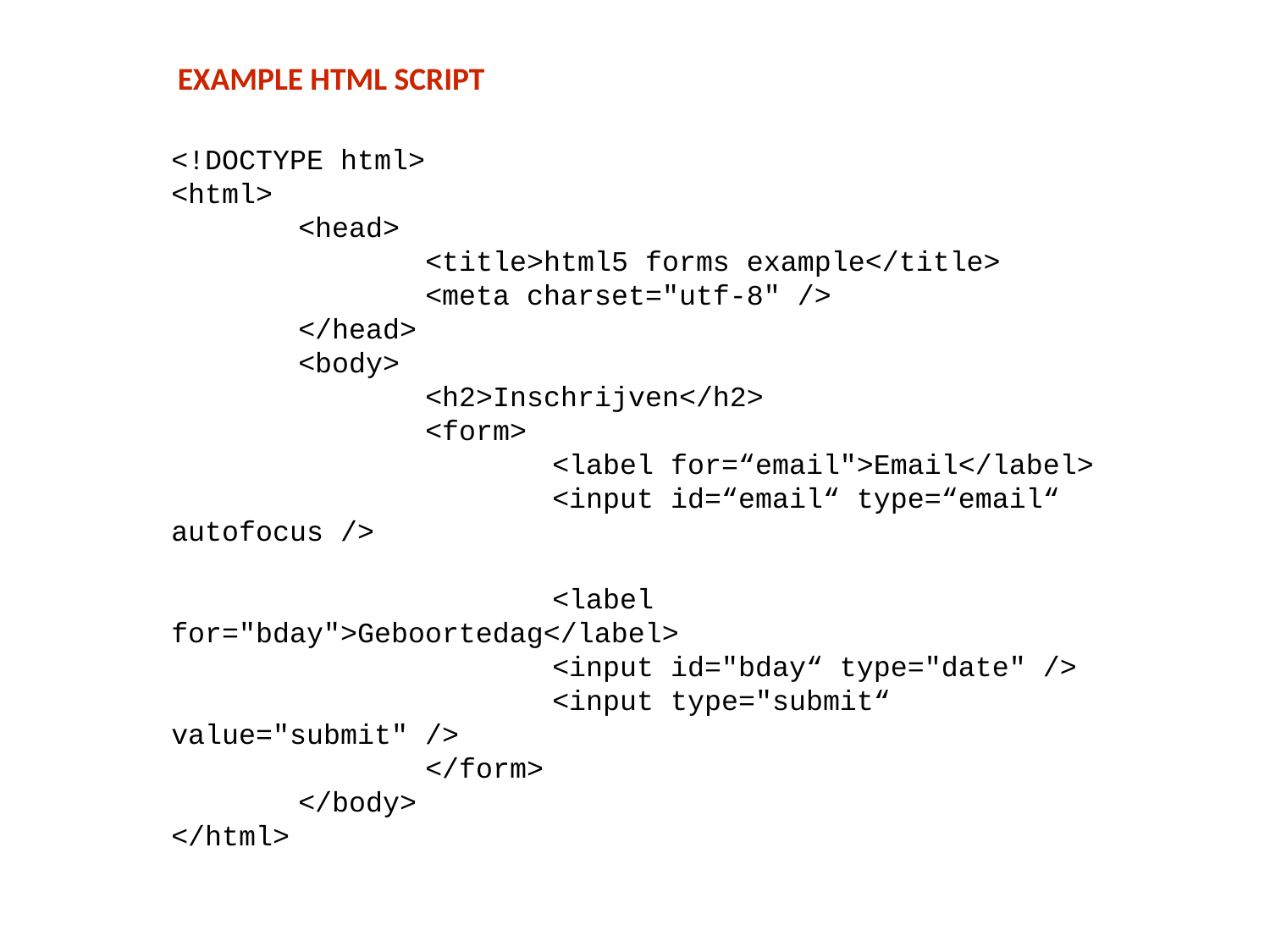

EXAMPLE HTML SCRIPT
<!DOCTYPE html>
<html>
	<head>
		<title>html5 forms example</title>
		<meta charset="utf-8" />
	</head>
	<body>
		<h2>Inschrijven</h2>
		<form>
			<label for=“email">Email</label>
			<input id=“email“ type=“email“ autofocus />

			<label for="bday">Geboortedag</label>
			<input id="bday“ type="date" />
			<input type="submit“ value="submit" />
		</form>
	</body>
</html>